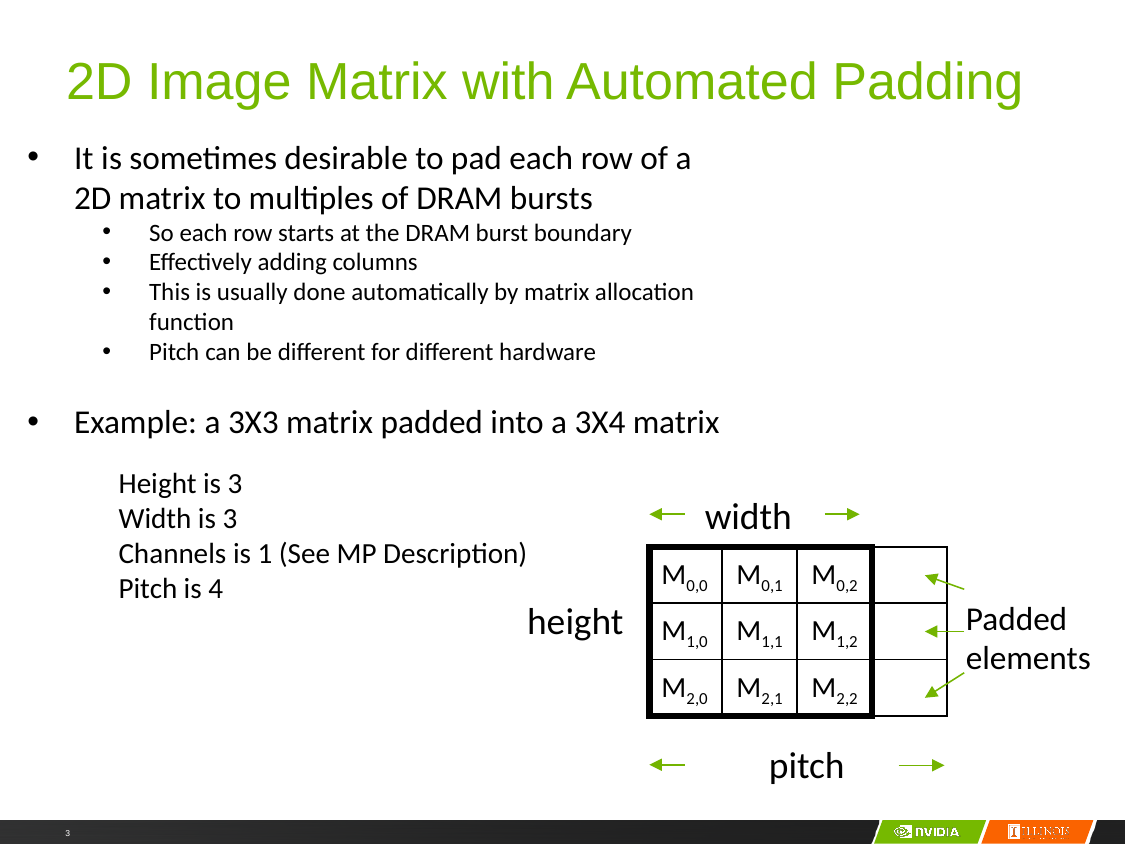

It is sometimes desirable to pad each row of a 2D matrix to multiples of DRAM bursts
So each row starts at the DRAM burst boundary
Effectively adding columns
This is usually done automatically by matrix allocation function
Pitch can be different for different hardware

Example: a 3X3 matrix padded into a 3X4 matrix

# 2D Image Matrix with Automated Padding
Height is 3
Width is 3
Channels is 1 (See MP Description)
Pitch is 4

width
M0,0

M0,1
M0,2

height
Padded
elements
M1,0

M1,1

M1,2

M2,0

M2,1

M2,2

pitch
3